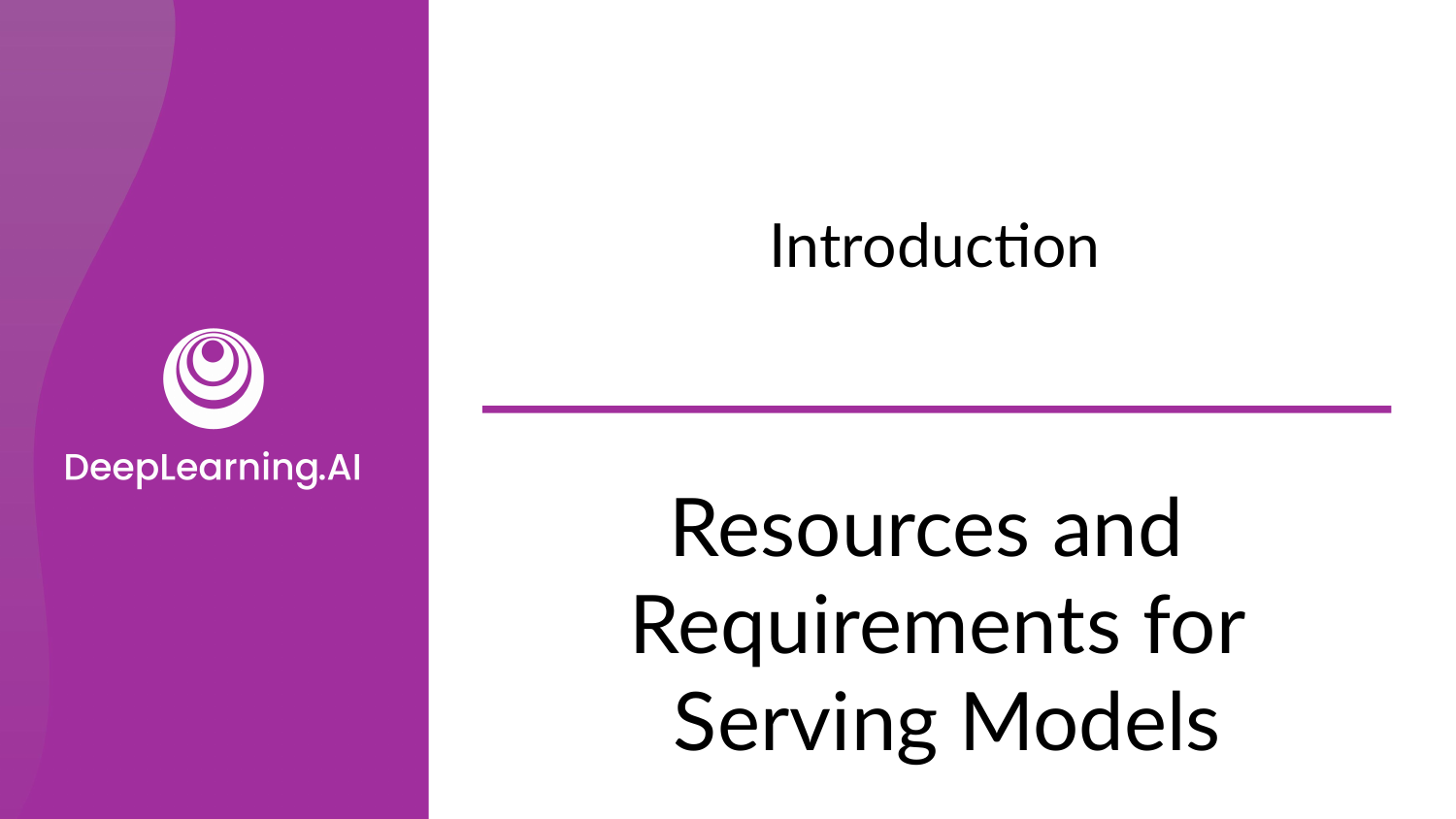

Introduction
Resources and  Requirements for  Serving Models